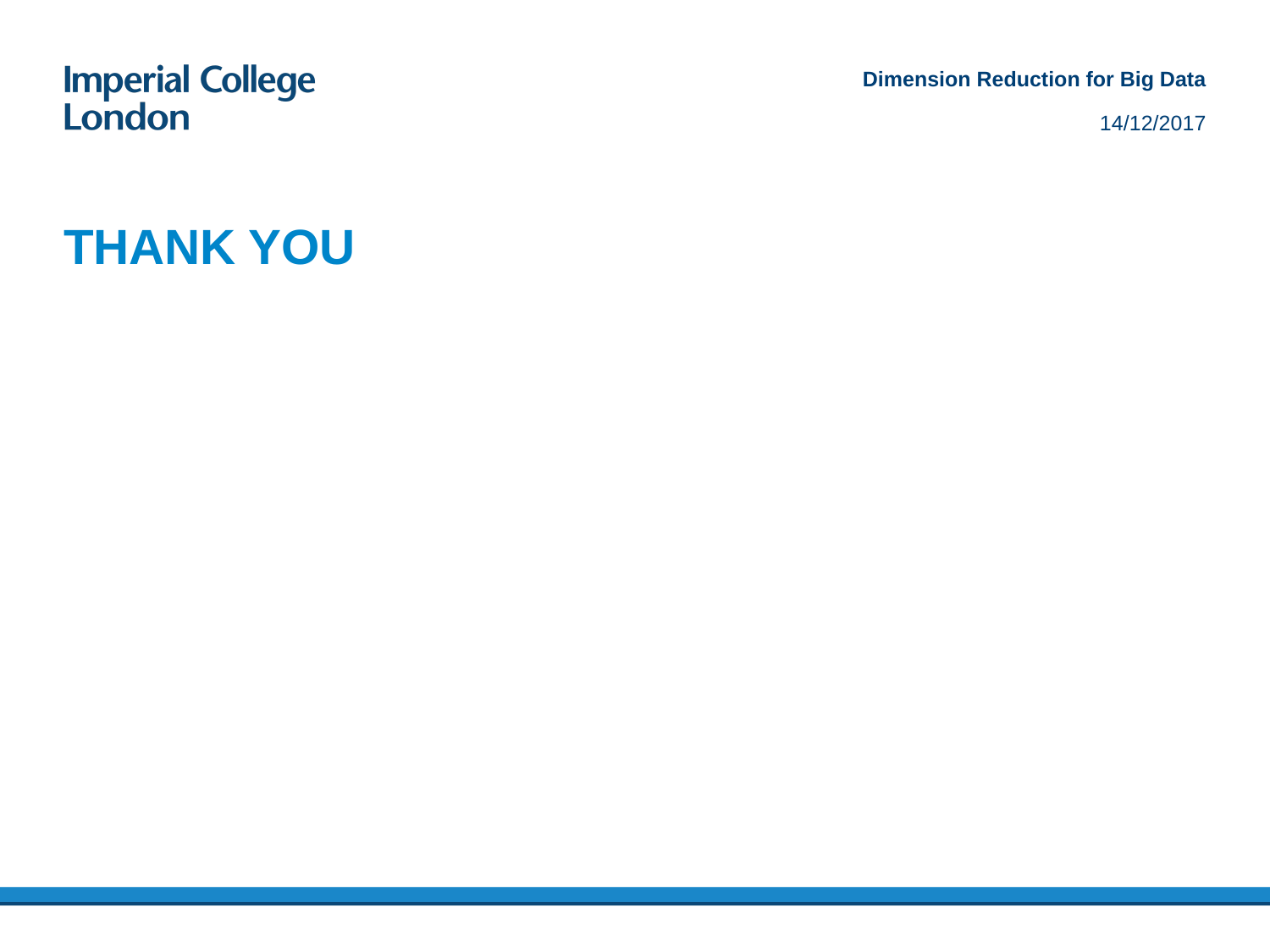

Dimension Reduction for Big Data
14/12/2017
# THANK YOU